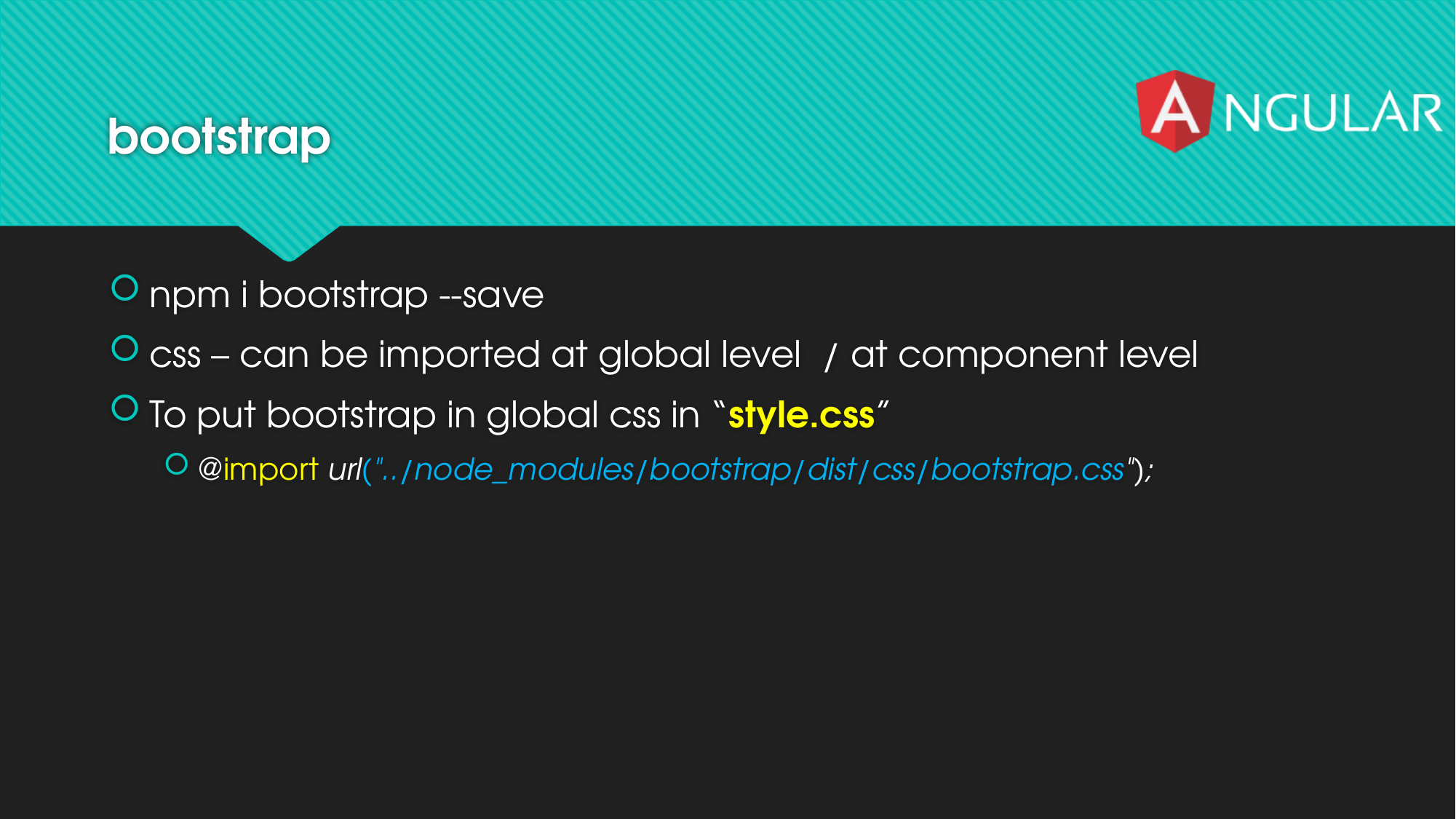

# bootstrap
npm i bootstrap --save
css – can be imported at global level  / at component level
To put bootstrap in global css in “style.css”
@import url("../node_modules/bootstrap/dist/css/bootstrap.css");